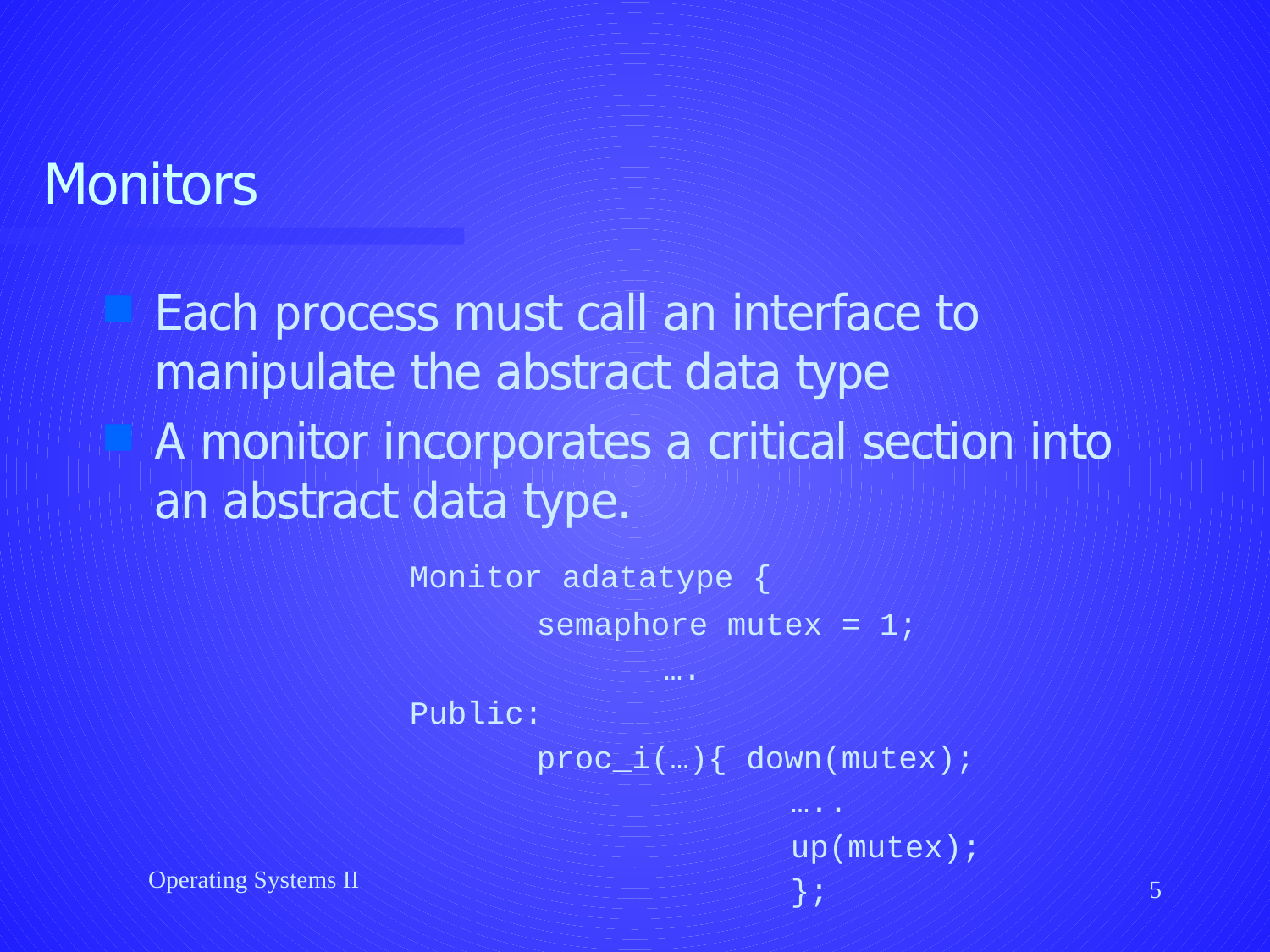

# Monitors
Each process must call an interface to manipulate the abstract data type
A monitor incorporates a critical section into an abstract data type.
  			Monitor adatatype {
				semaphore mutex = 1;
					….
			Public:
				proc_i(…){ down(mutex);
						…..
						up(mutex);
						};
Operating Systems II
5